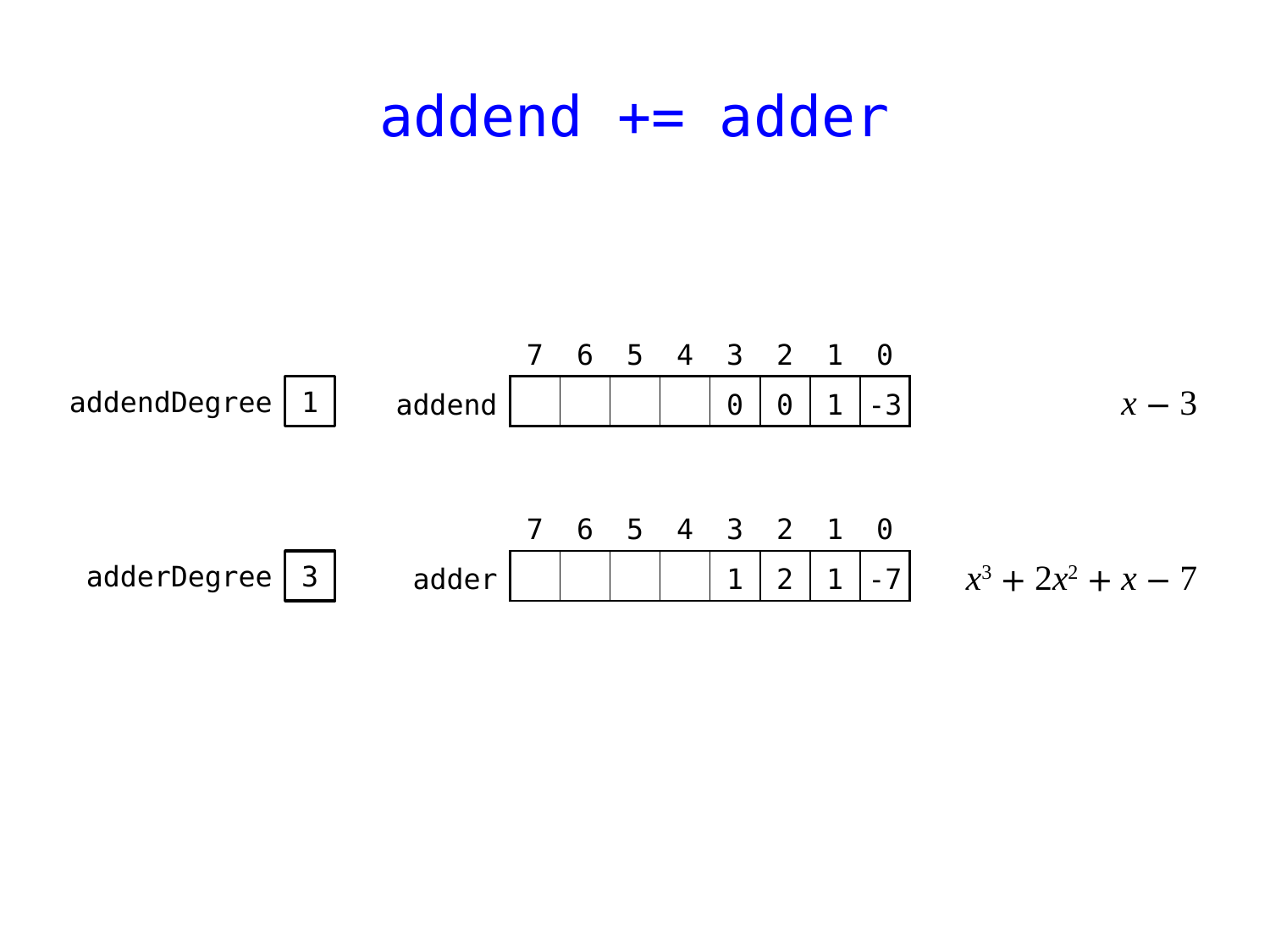

# addend += adder
|  | 7 | 6 | 5 | 4 | 3 | 2 | 1 | 0 |
| --- | --- | --- | --- | --- | --- | --- | --- | --- |
| addend |  |  |  |  | 0 | 0 | 1 | -3 |
addendDegree
1
x − 3
|  | 7 | 6 | 5 | 4 | 3 | 2 | 1 | 0 |
| --- | --- | --- | --- | --- | --- | --- | --- | --- |
| adder |  |  |  |  | 1 | 2 | 1 | -7 |
adderDegree
3
x3 + 2x2 + x − 7